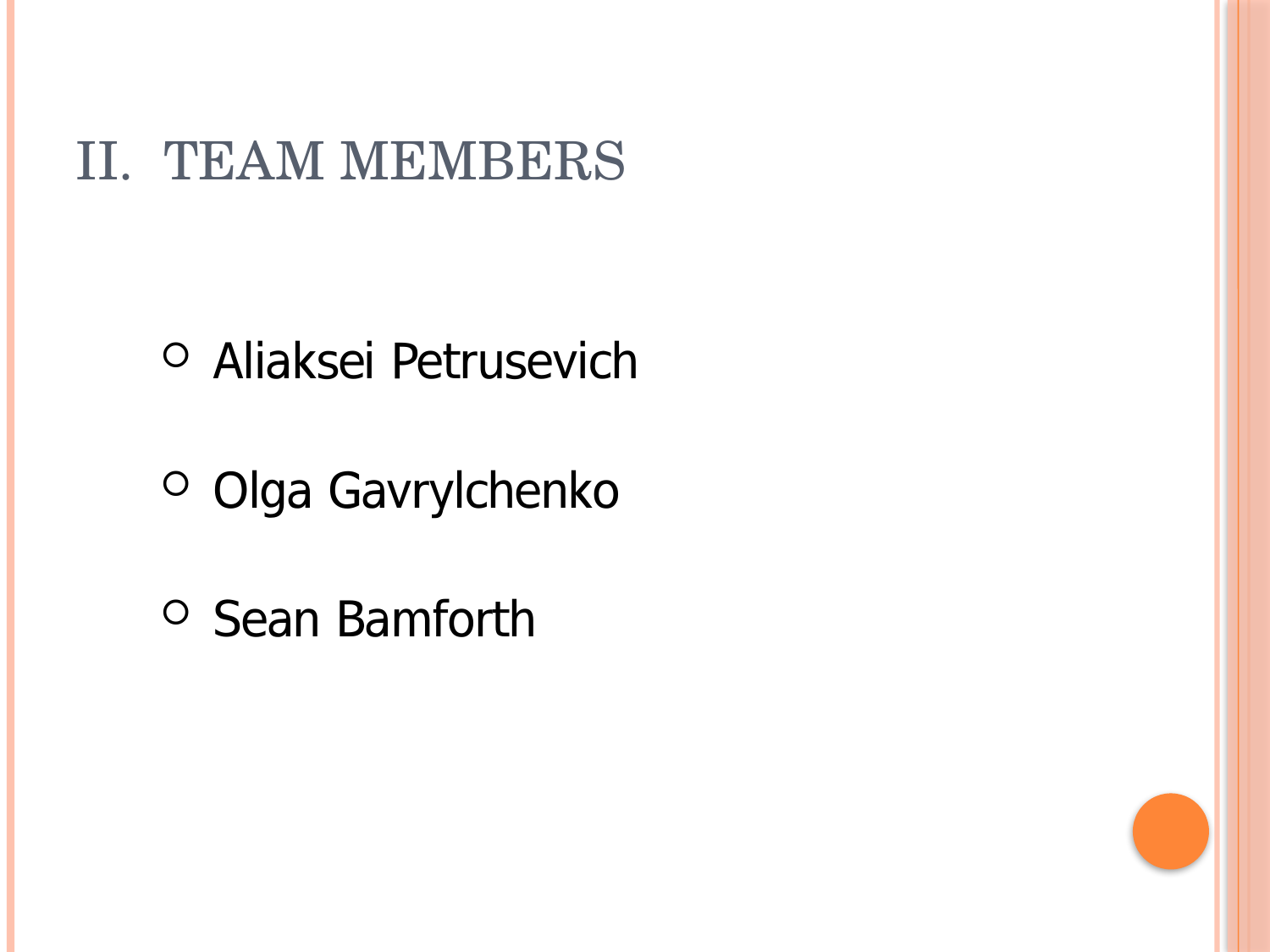

# II.  Team Members
 Aliaksei Petrusevich
 Olga Gavrylchenko
 Sean Bamforth